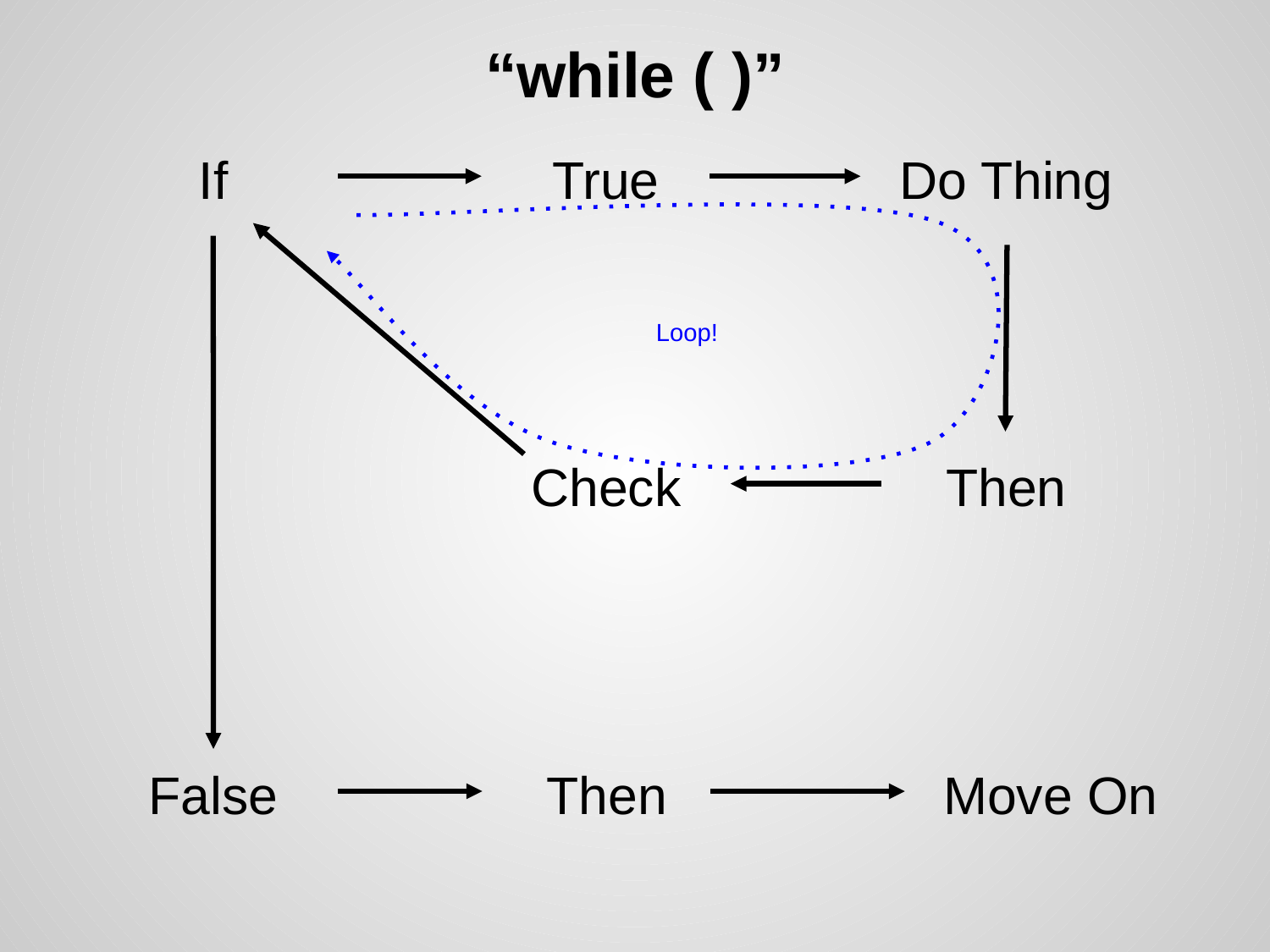

# “while ( )”
If
True
Do Thing

Loop!
Check
Then
False
Then
Move On